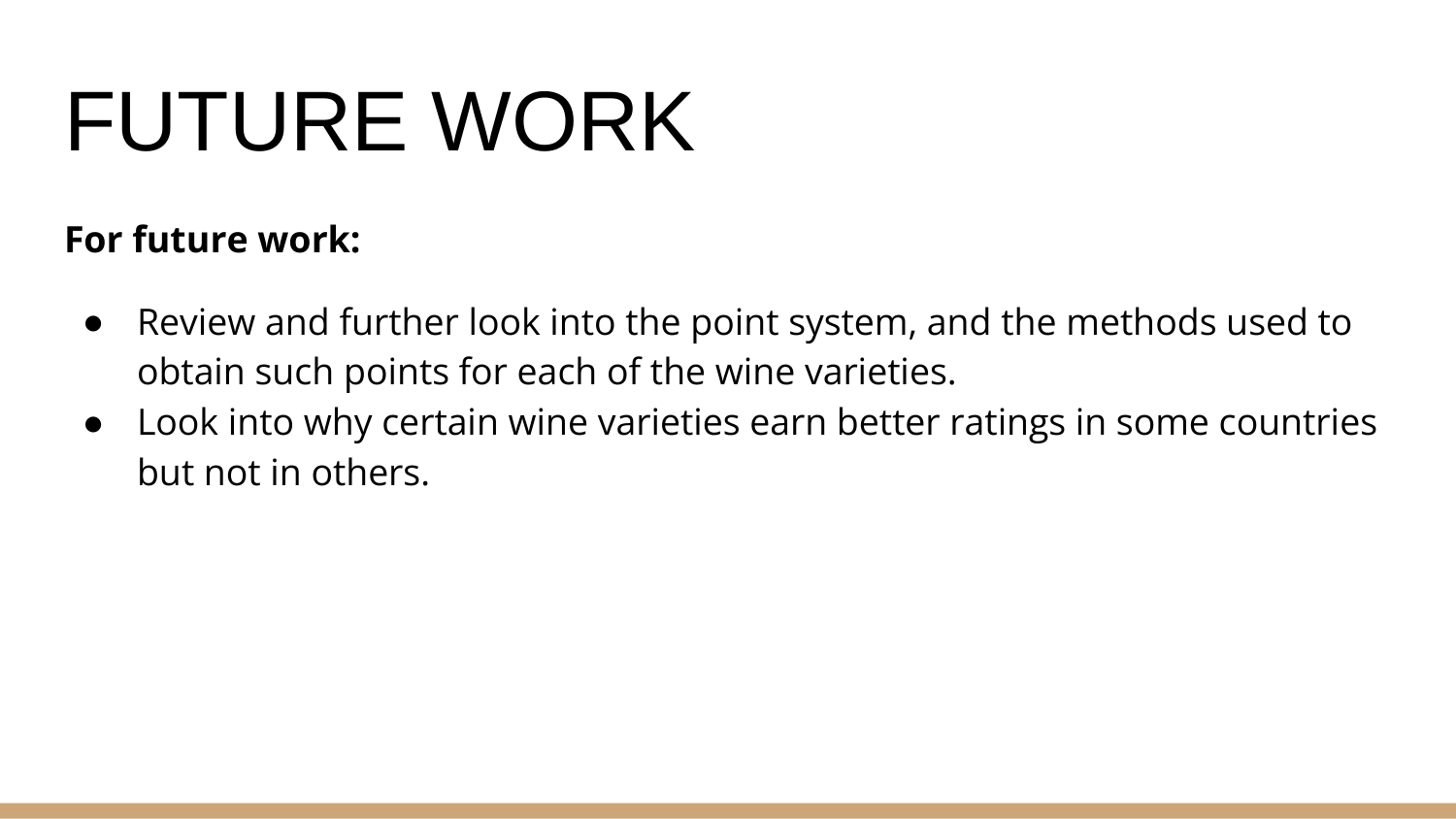

# FUTURE WORK
For future work:
Review and further look into the point system, and the methods used to obtain such points for each of the wine varieties.
Look into why certain wine varieties earn better ratings in some countries but not in others.